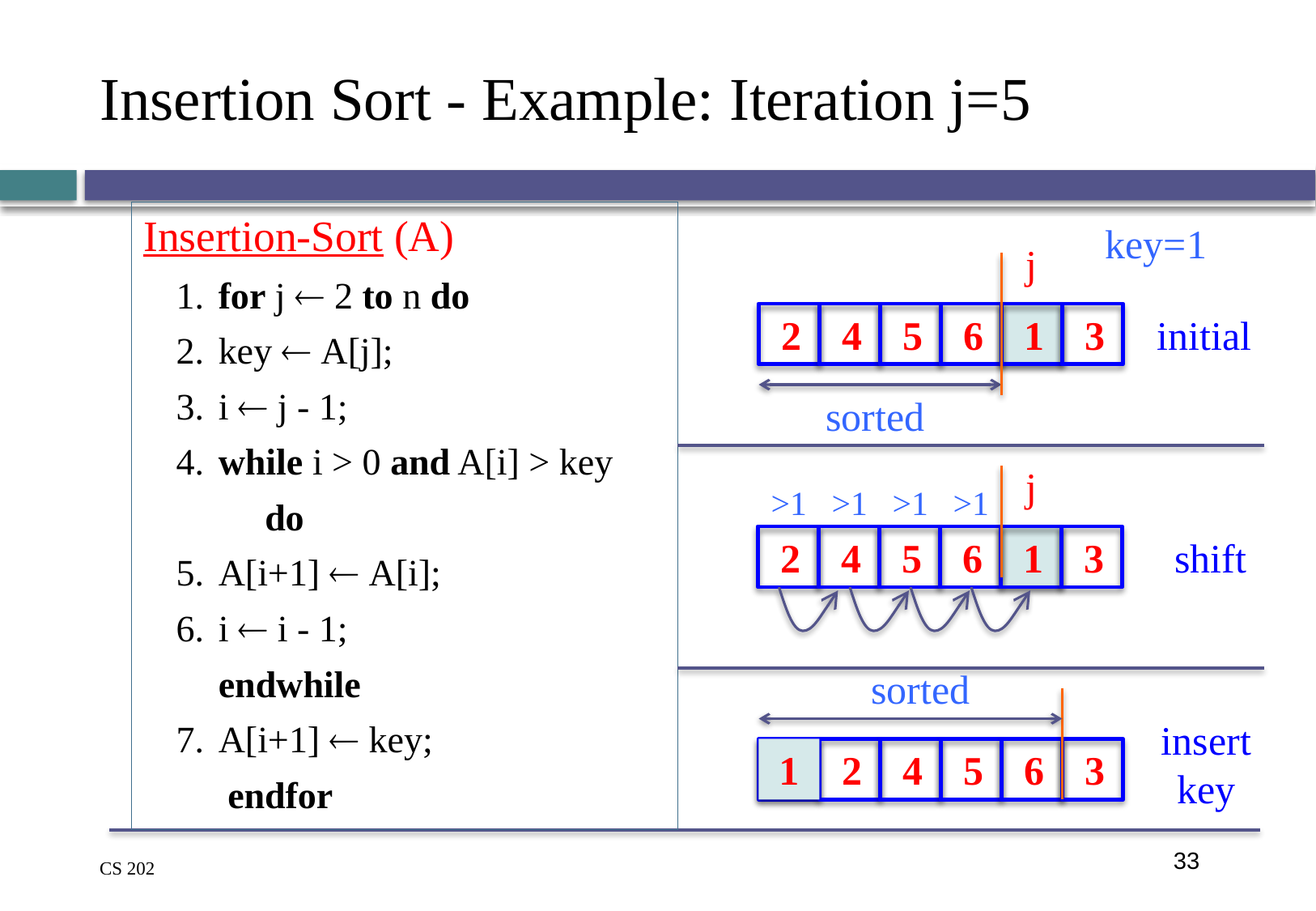

# Insertion Sort - Example: Iteration j=5
Insertion-Sort (A)
1.	for j ← 2 to n do
2.		key ← A[j];
3.		i ← j - 1;
4.		while i > 0 and A[i] > key
	     do
5.			A[i+1] ← A[i];
6.			i ← i - 1;
		endwhile
7.		A[i+1] ← key;
	 endfor

key=1
j

2

4

5

6

1

3
initial
sorted
j
>1
>1
>1
>1

2

4

5

6

1

3
shift

sorted
insert
key
1

2

4

5

6

3